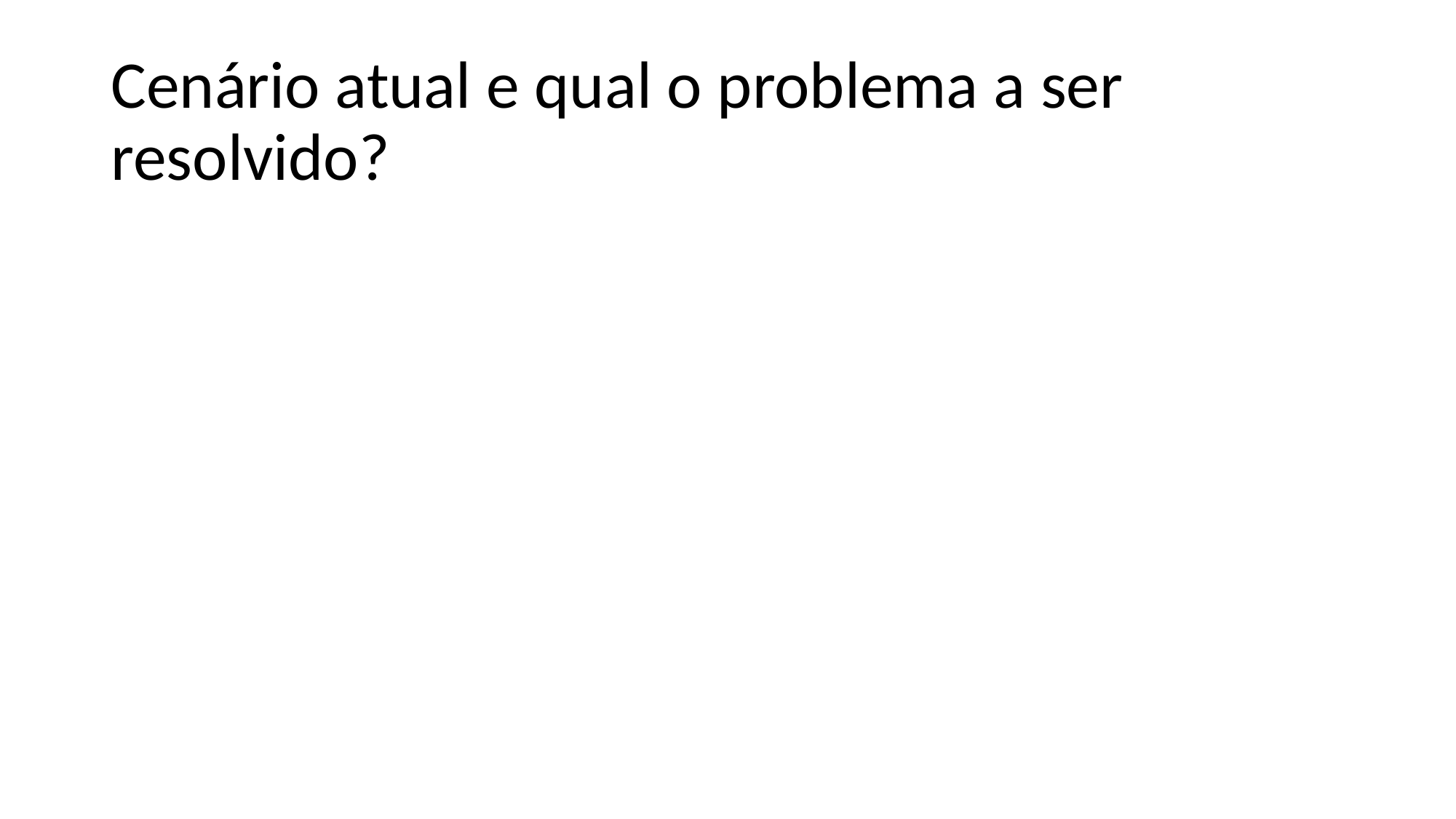

# Cenário atual e qual o problema a ser resolvido?